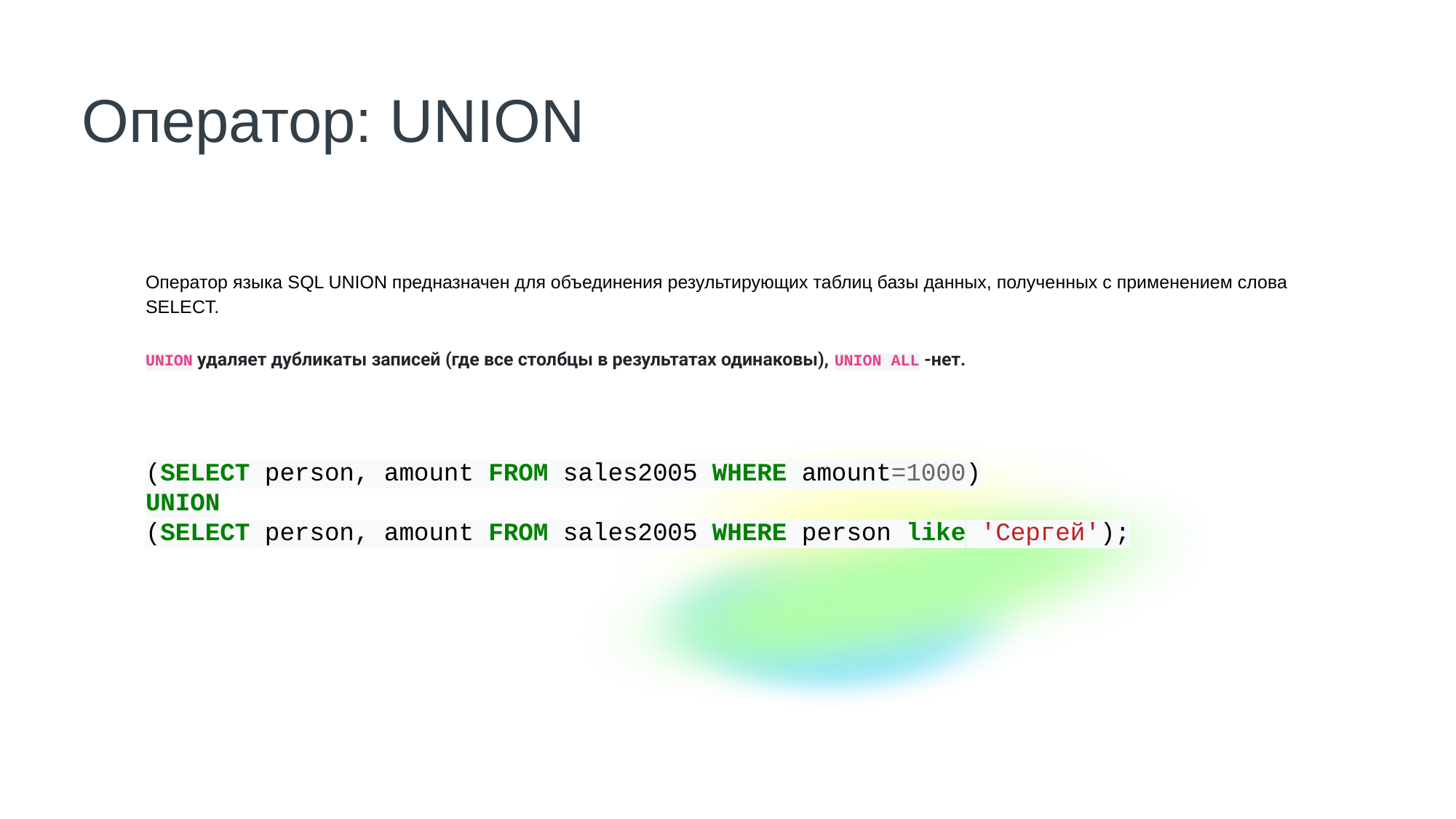

Оператор: UNION

Оператор языка SQL UNION предназначен для объединения результирующих таблиц базы данных, полученных с применением слова SELECT.
UNION удаляет дубликаты записей (где все столбцы в результатах одинаковы), UNION ALL -нет.

(SELECT person, amount FROM sales2005 WHERE amount=1000)
UNION
(SELECT person, amount FROM sales2005 WHERE person like 'Сергей');